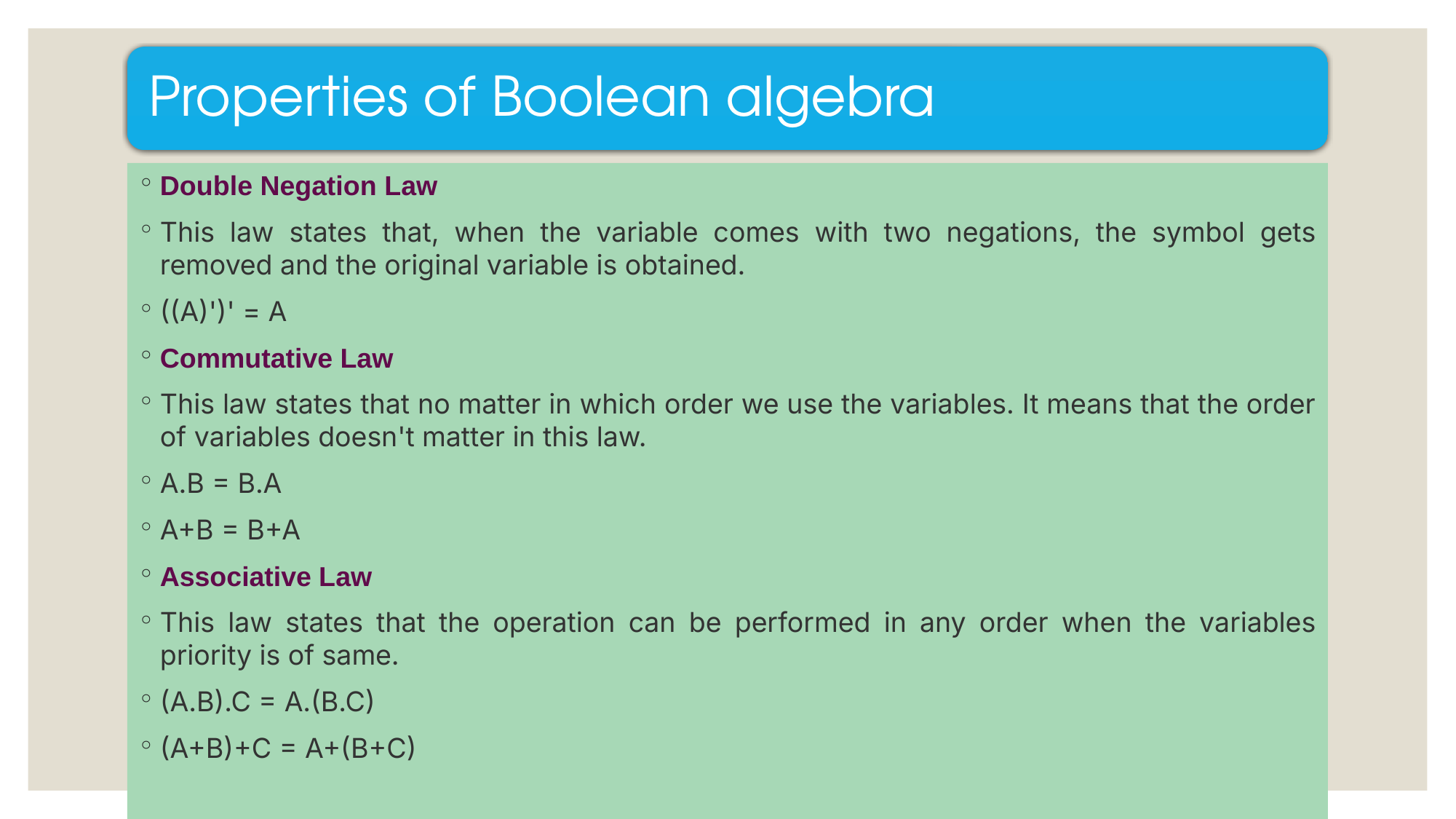

Properties of Boolean algebra
Double Negation Law
This law states that, when the variable comes with two negations, the symbol gets removed and the original variable is obtained.
((A)')' = A
Commutative Law
This law states that no matter in which order we use the variables. It means that the order of variables doesn't matter in this law.
A.B = B.A
A+B = B+A
Associative Law
This law states that the operation can be performed in any order when the variables priority is of same.
(A.B).C = A.(B.C)
(A+B)+C = A+(B+C)